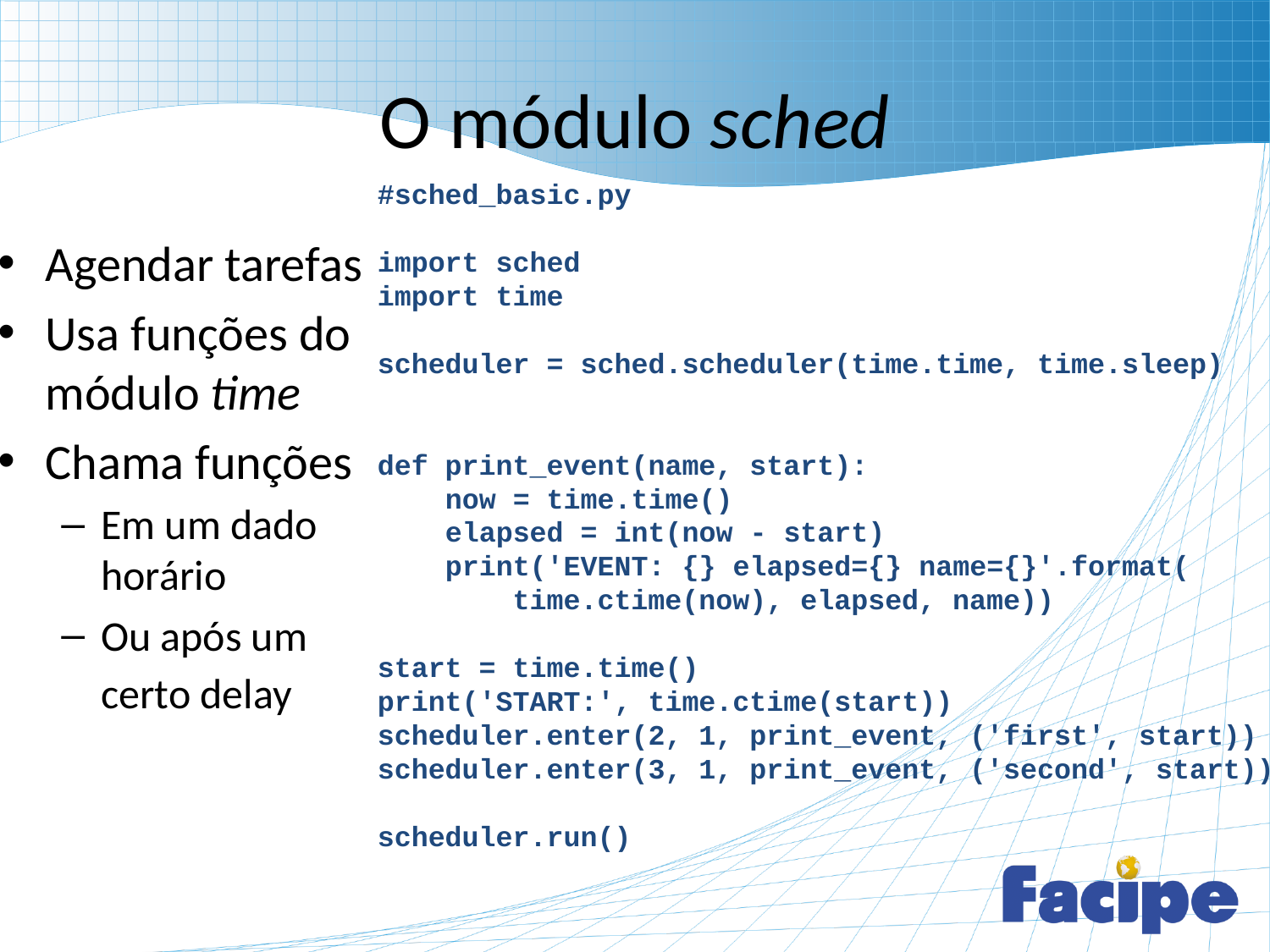

# O módulo sched
#sched_basic.py

import sched
import time

scheduler = sched.scheduler(time.time, time.sleep)

def print_event(name, start):
    now = time.time()
    elapsed = int(now - start)
    print('EVENT: {} elapsed={} name={}'.format(
        time.ctime(now), elapsed, name))

start = time.time()
print('START:', time.ctime(start))
scheduler.enter(2, 1, print_event, ('first', start))
scheduler.enter(3, 1, print_event, ('second', start))

scheduler.run()
Agendar tarefas
Usa funções do módulo time
Chama funções
Em um dado horário
Ou após um certo delay